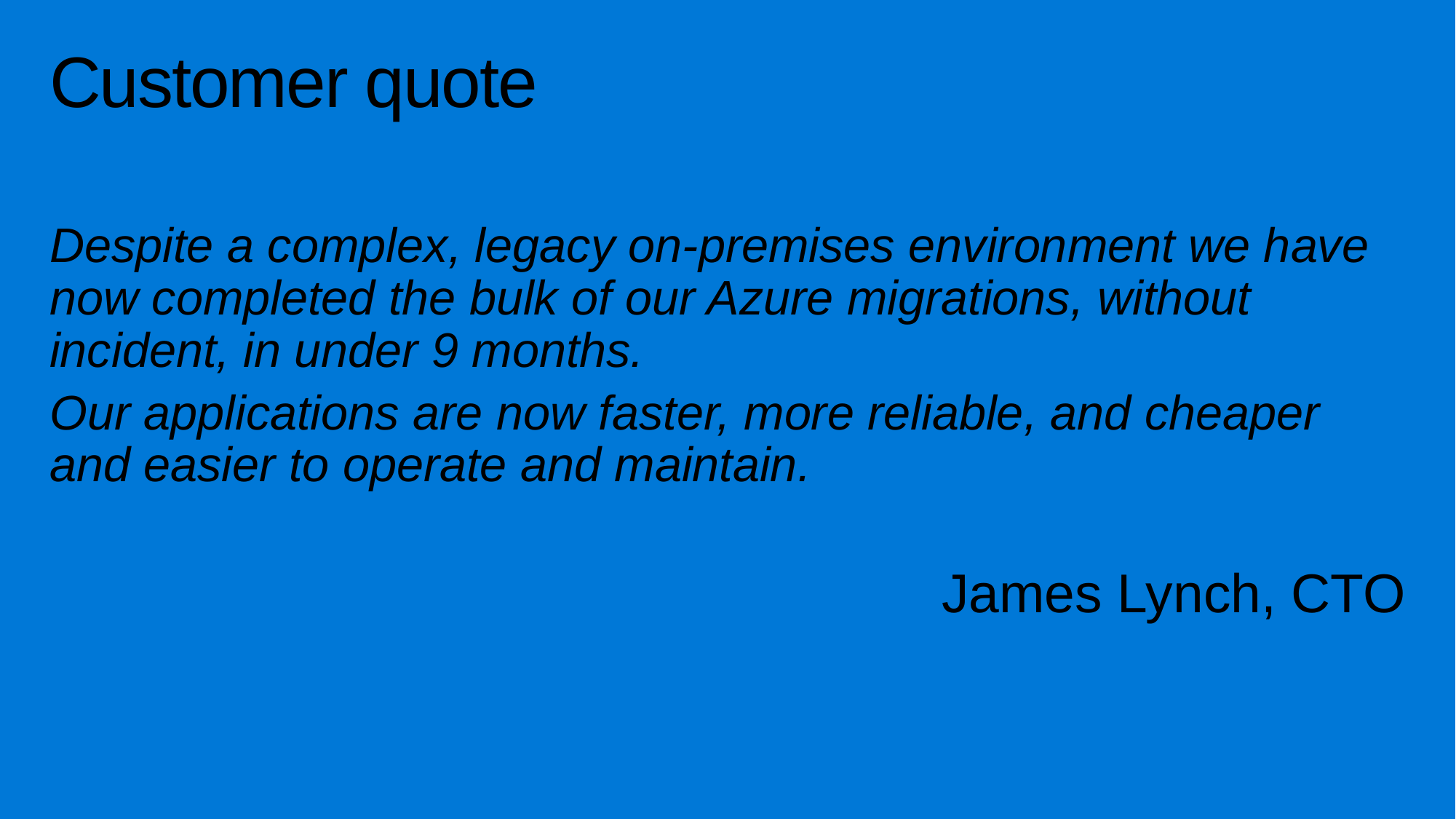

# Customer quote

Despite a complex, legacy on-premises environment we have now completed the bulk of our Azure migrations, without incident, in under 9 months.
Our applications are now faster, more reliable, and cheaper and easier to operate and maintain.

James Lynch, CTO